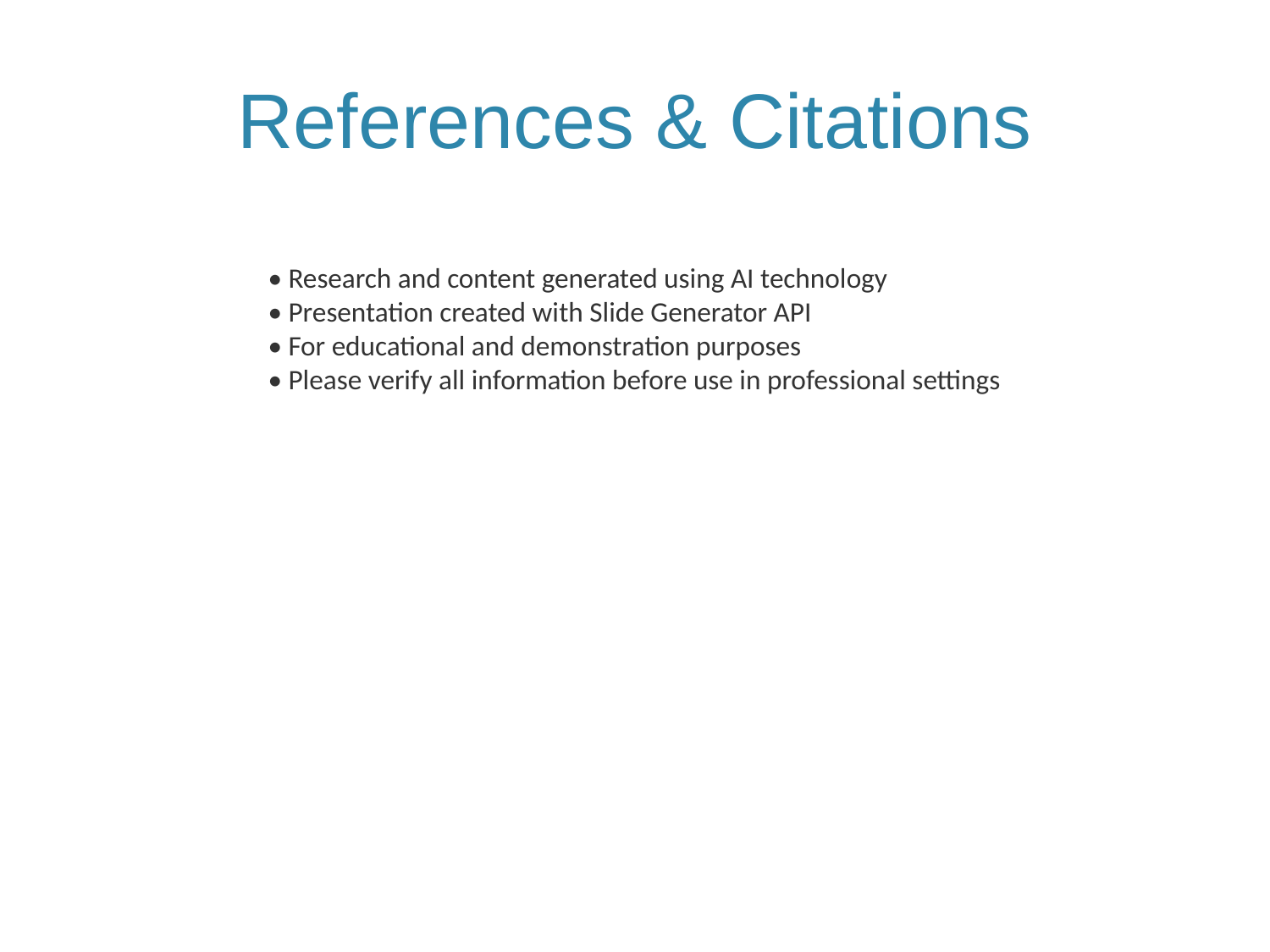

# References & Citations

• Research and content generated using AI technology
• Presentation created with Slide Generator API
• For educational and demonstration purposes
• Please verify all information before use in professional settings